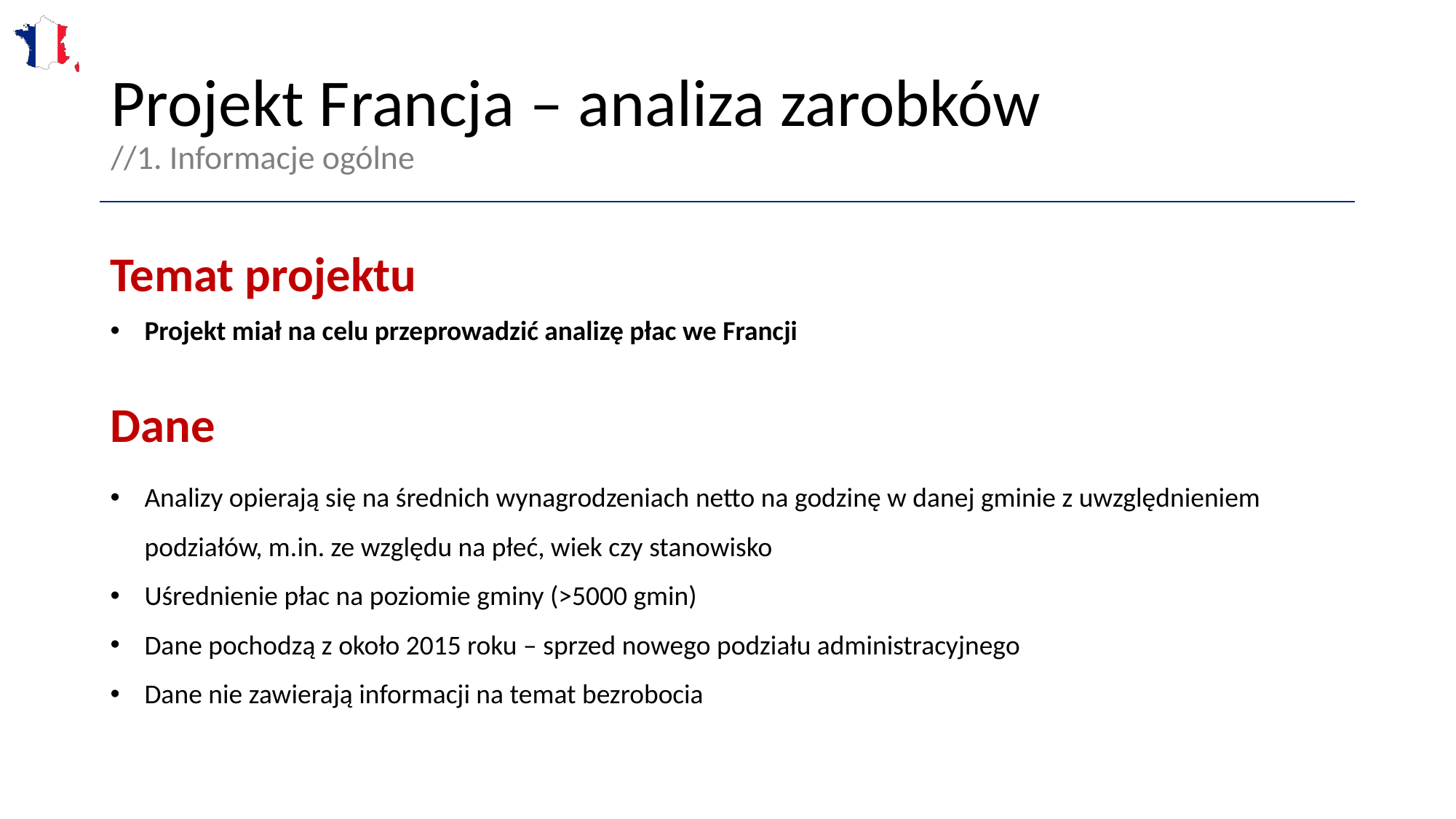

# Projekt Francja – analiza zarobków //1. Informacje ogólne
Temat projektu
Projekt miał na celu przeprowadzić analizę płac we Francji
Dane
Analizy opierają się na średnich wynagrodzeniach netto na godzinę w danej gminie z uwzględnieniem podziałów, m.in. ze względu na płeć, wiek czy stanowisko
Uśrednienie płac na poziomie gminy (>5000 gmin)
Dane pochodzą z około 2015 roku – sprzed nowego podziału administracyjnego
Dane nie zawierają informacji na temat bezrobocia